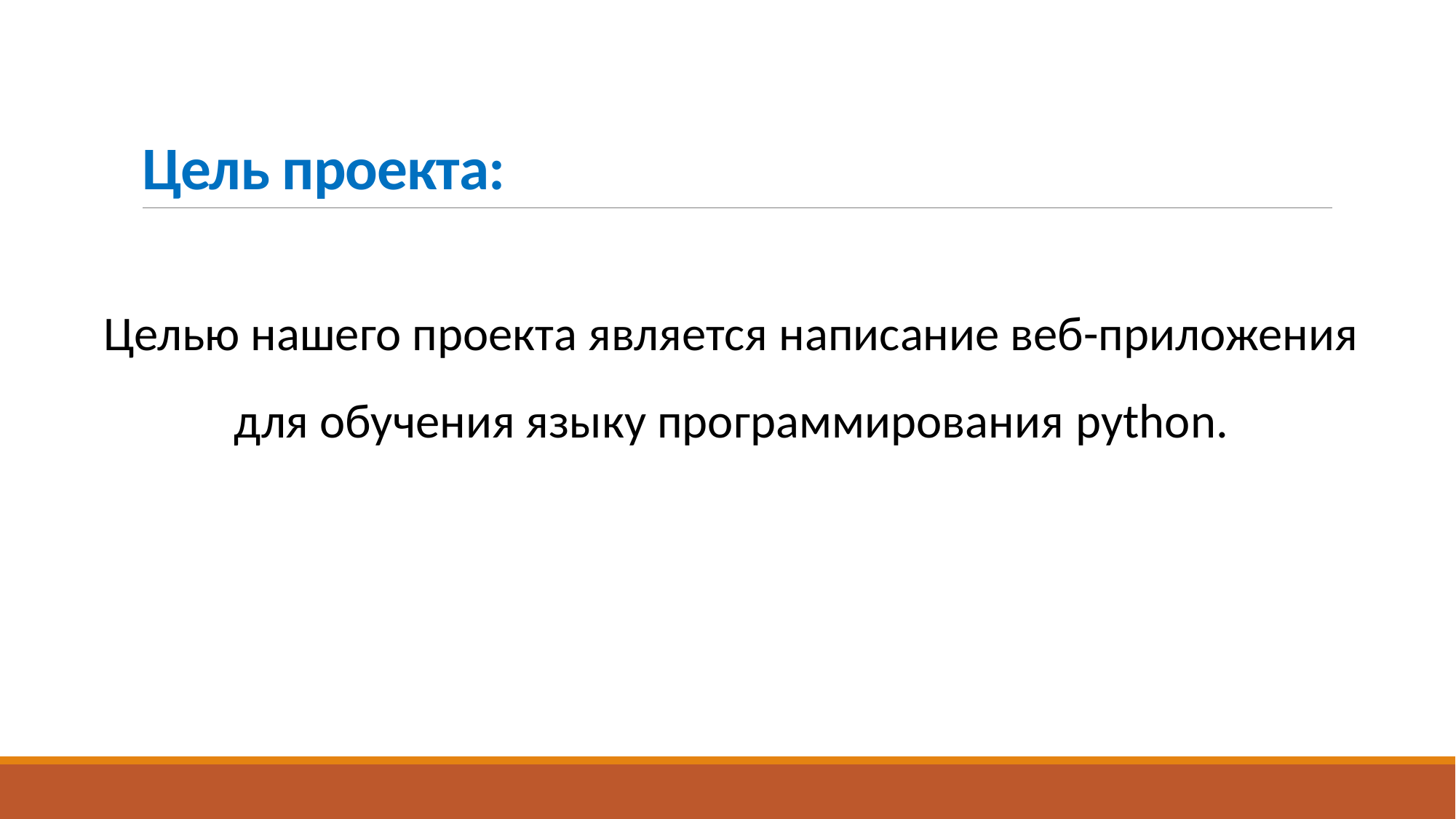

# Цель проекта:
Целью нашего проекта является написание веб-приложения для обучения языку программирования python.